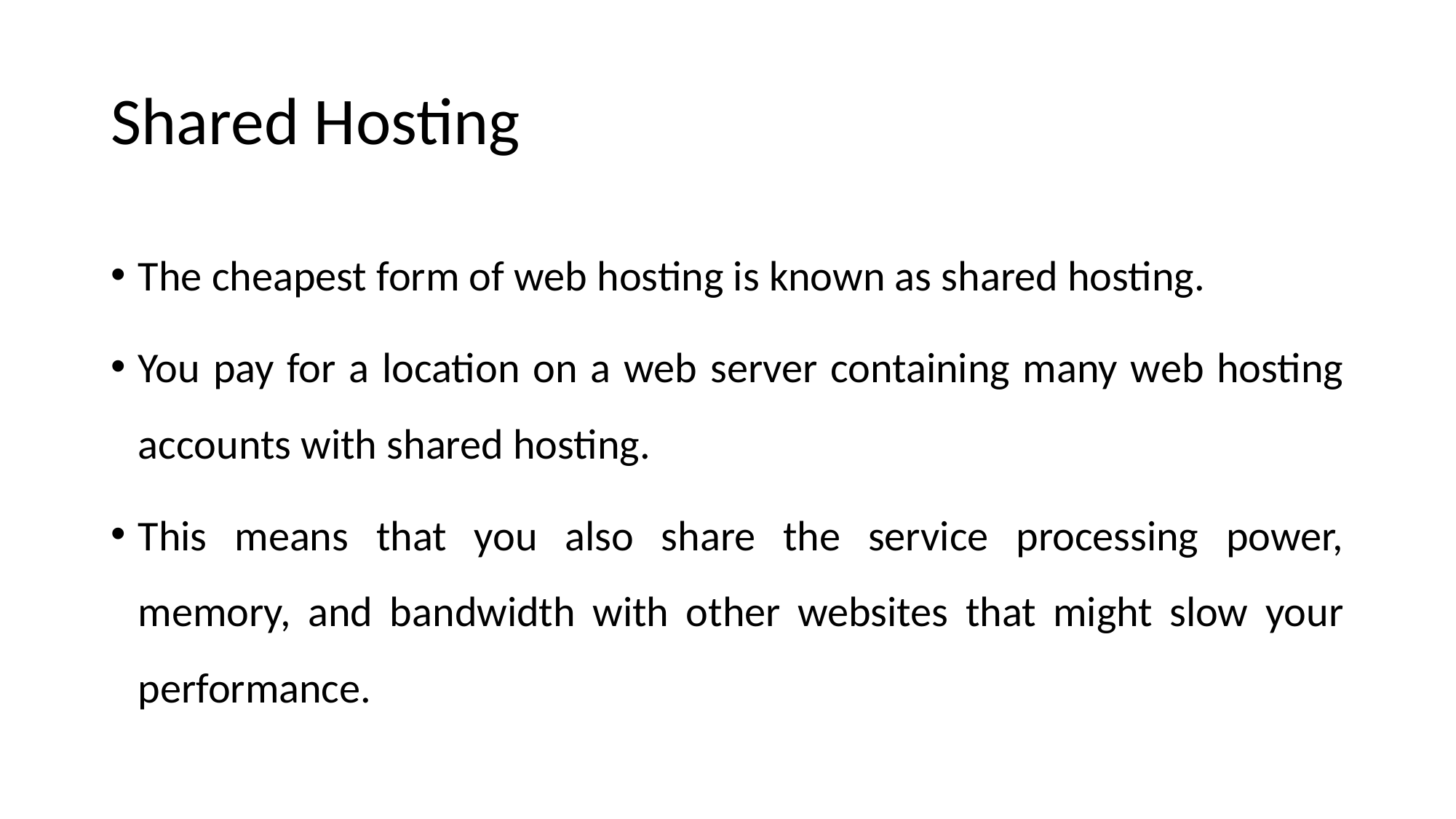

# Shared Hosting
The cheapest form of web hosting is known as shared hosting.
You pay for a location on a web server containing many web hosting accounts with shared hosting.
This means that you also share the service processing power, memory, and bandwidth with other websites that might slow your performance.